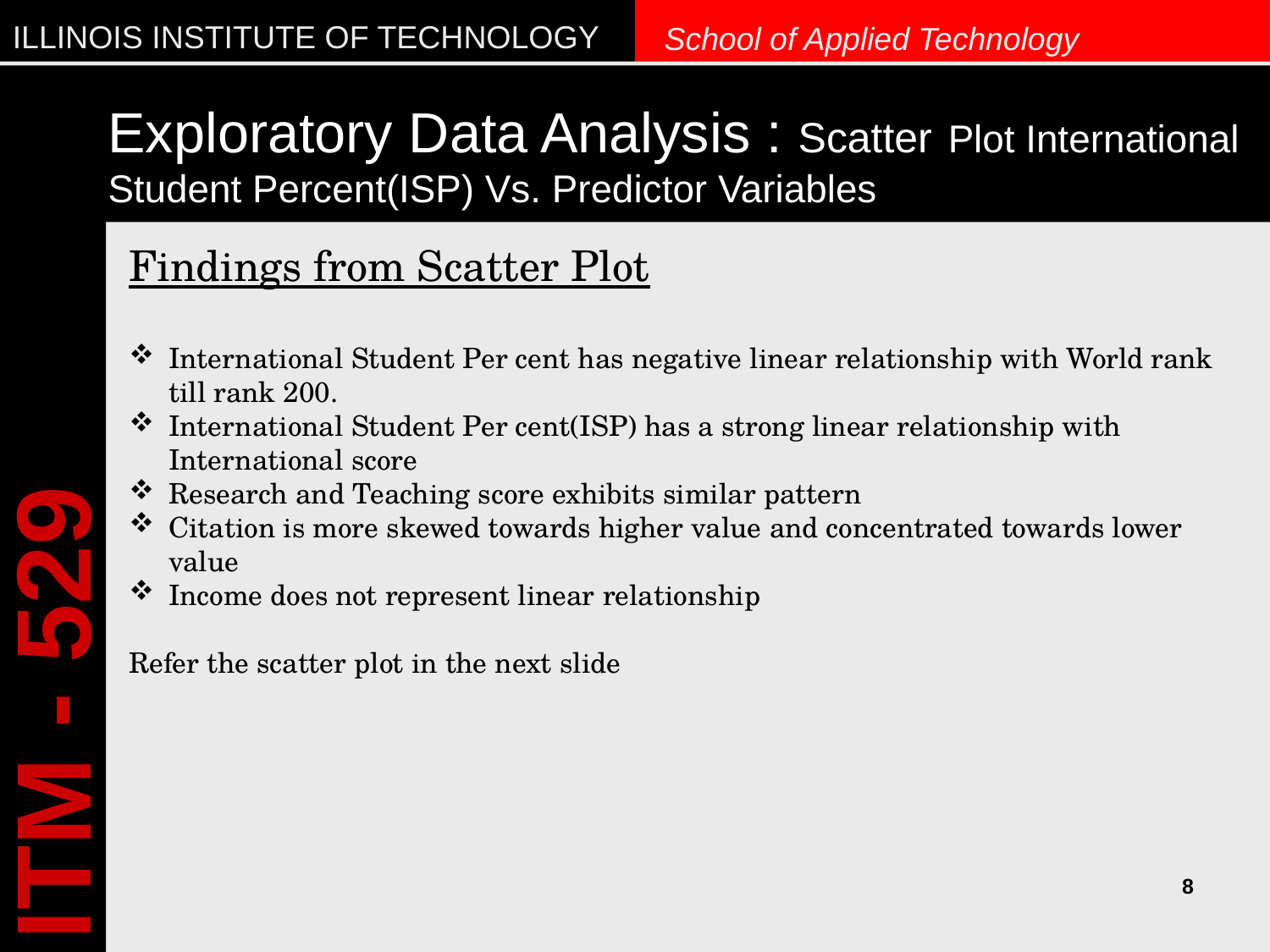

# Exploratory Data Analysis : Scatter Plot International Student Percent(ISP) Vs. Predictor Variables
Findings from Scatter Plot

International Student Per cent has negative linear relationship with World rank till rank 200.
International Student Per cent(ISP) has a strong linear relationship with International score
Research and Teaching score exhibits similar pattern
Citation is more skewed towards higher value and concentrated towards lower value
Income does not represent linear relationship

Refer the scatter plot in the next slide
8